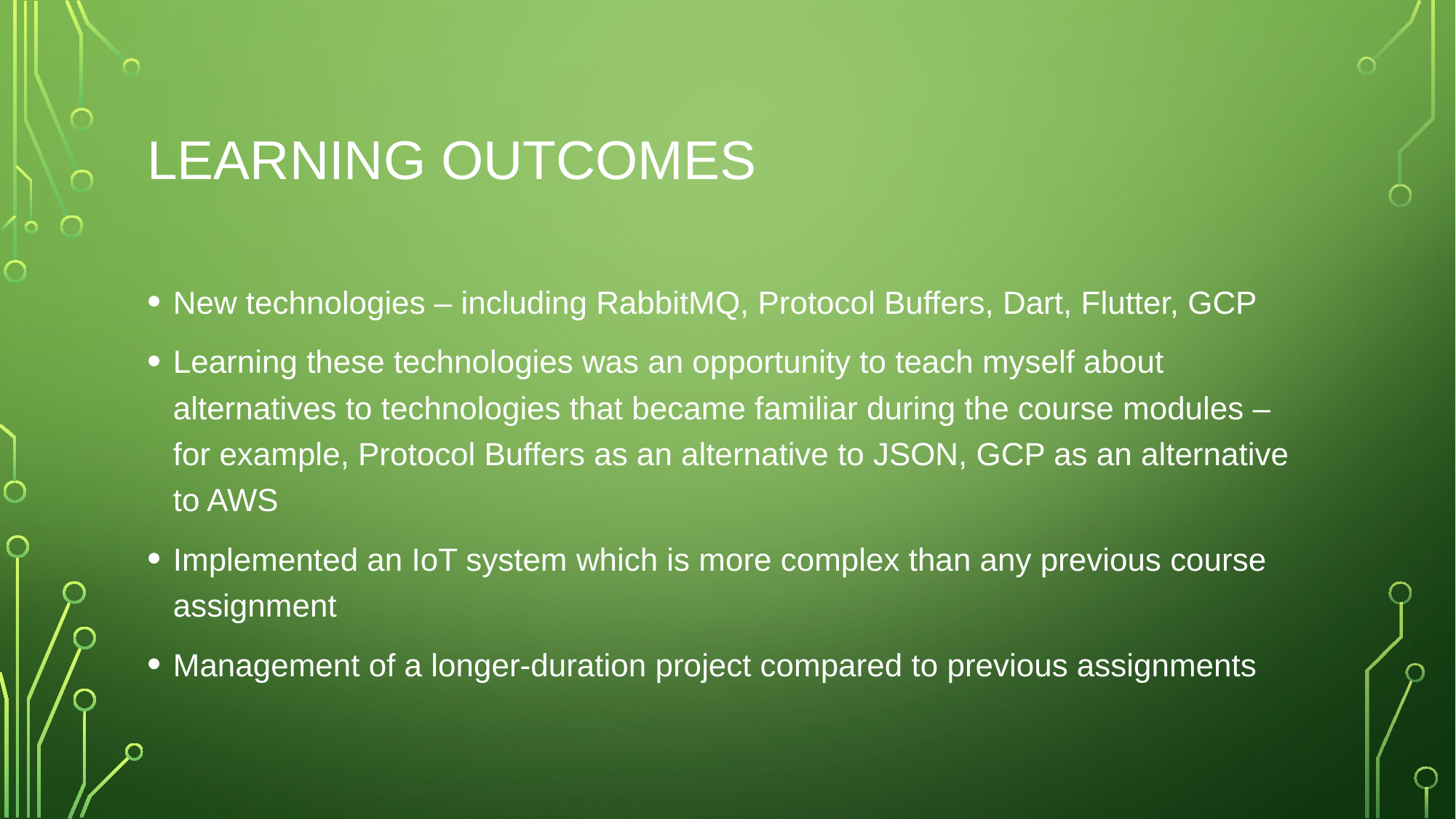

# Learning Outcomes
New technologies – including RabbitMQ, Protocol Buffers, Dart, Flutter, GCP
Learning these technologies was an opportunity to teach myself about alternatives to technologies that became familiar during the course modules – for example, Protocol Buffers as an alternative to JSON, GCP as an alternative to AWS
Implemented an IoT system which is more complex than any previous course assignment
Management of a longer-duration project compared to previous assignments